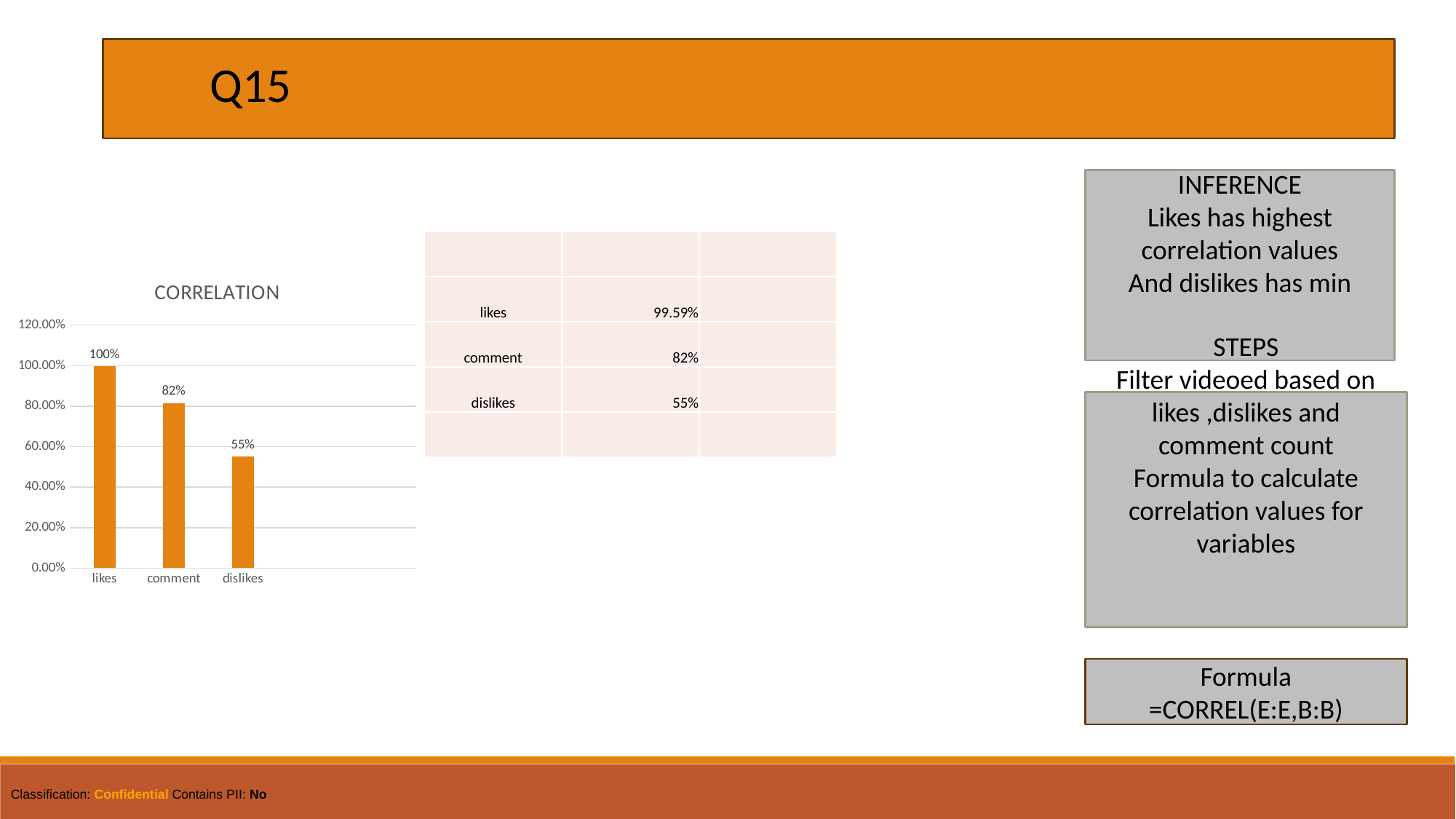

Q15
INFERENCE
Likes has highest correlation values
And dislikes has min

|  |  |  |
| --- | --- | --- |
| likes | 99.59% |  |
| comment | 82% |  |
| dislikes | 55% |  |
|  |  |  |

### Chart: CORRELATION

| Category | values |
|---|---|
| likes | 0.9959431941976996 |
| comment | 0.8159519677677831 |
| dislikes | 0.5505699687445077 |
STEPS
Filter videoed based on likes ,dislikes and comment count
Formula to calculate correlation values for variables

Formula
=CORREL(E:E,B:B)